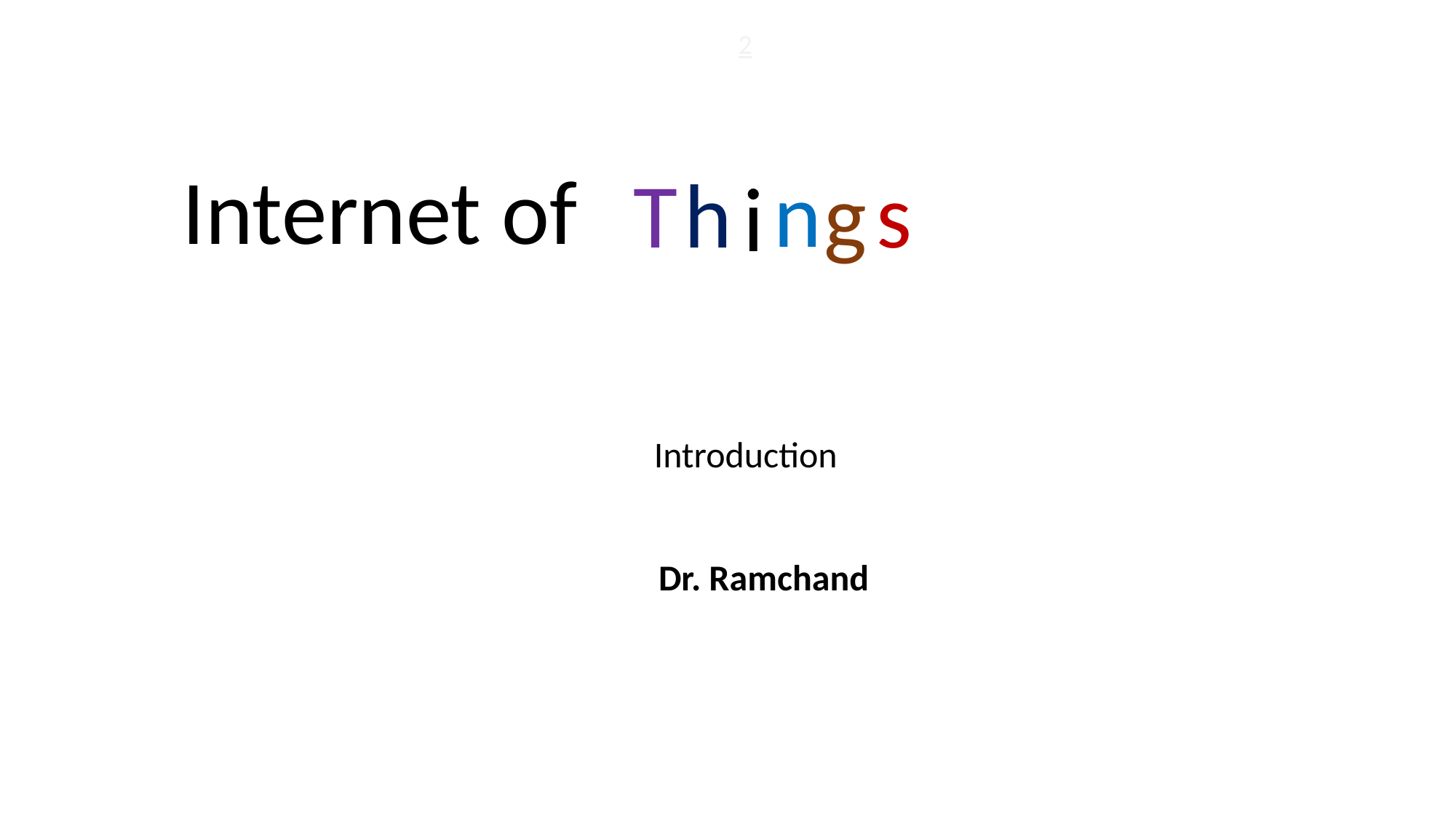

2
# Internet of
n
s
h
g
i
T

Introduction
Dr. Ramchand